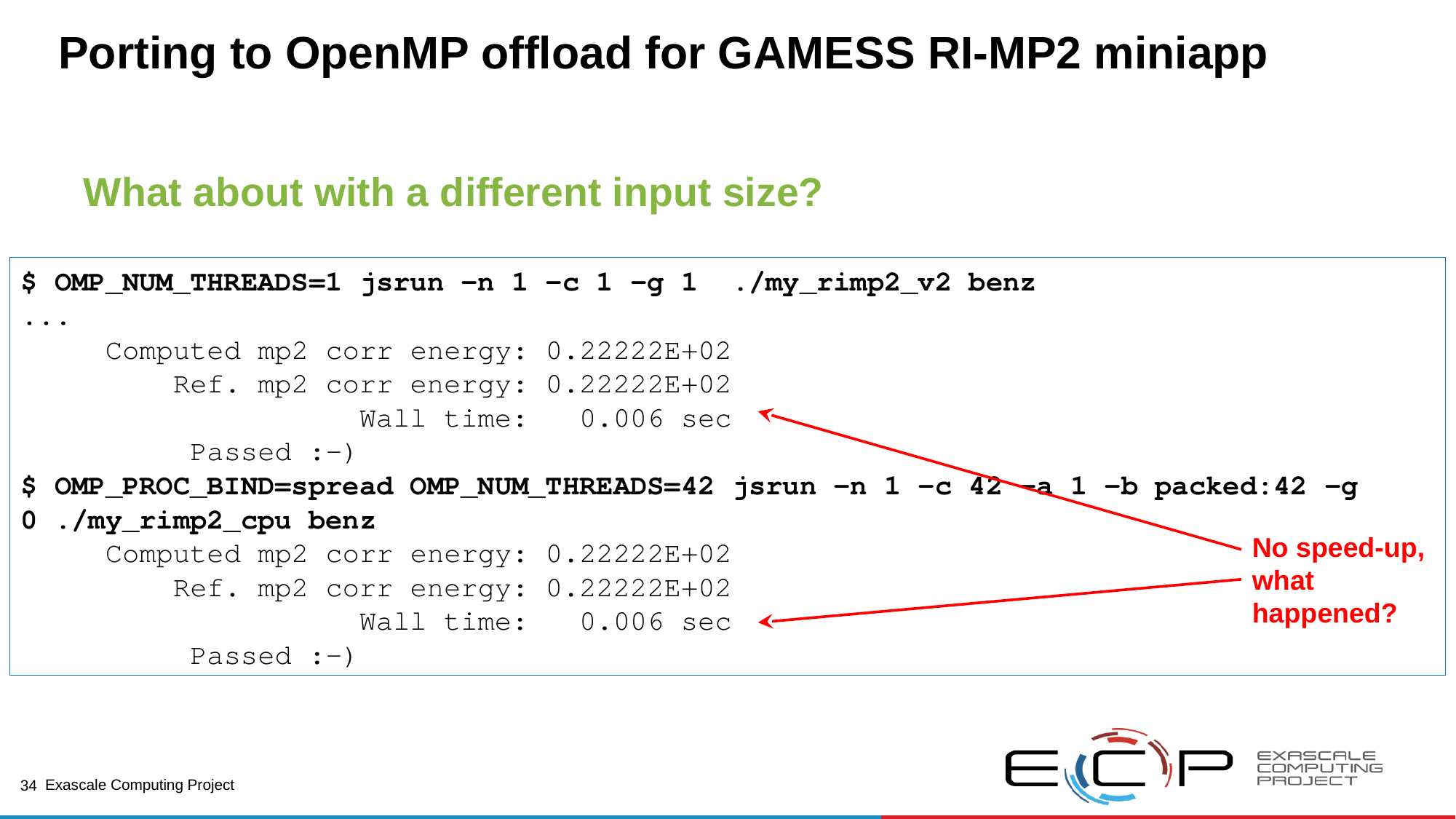

34
# Porting to OpenMP offload for GAMESS RI-MP2 miniapp
What about with a different input size?

$ OMP_NUM_THREADS=1 jsrun -n 1 -c 1 -g 1  ./my_rimp2_v2 benz
...
     Computed mp2 corr energy: 0.22222E+02
         Ref. mp2 corr energy: 0.22222E+02
                    Wall time:   0.006 sec
          Passed :-)
$ OMP_PROC_BIND=spread OMP_NUM_THREADS=42 jsrun -n 1 -c 42 -a 1 -b packed:42 -g 0 ./my_rimp2_cpu benz
     Computed mp2 corr energy: 0.22222E+02
         Ref. mp2 corr energy: 0.22222E+02
                    Wall time:   0.006 sec
          Passed :-)
No speed-up, what happened?